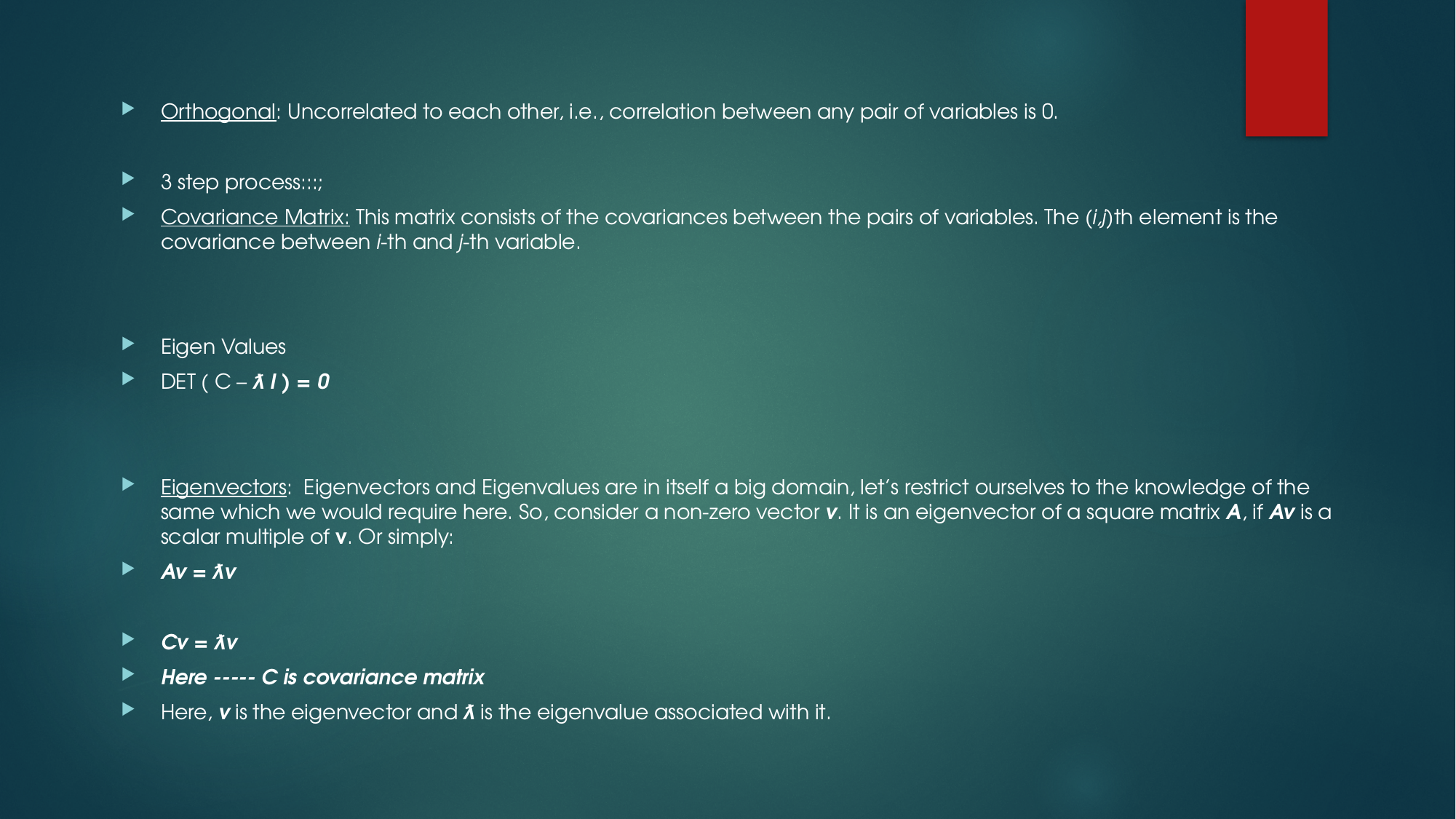

Orthogonal: Uncorrelated to each other, i.e., correlation between any pair of variables is 0.

3 step process:::;
Covariance Matrix: This matrix consists of the covariances between the pairs of variables. The (i,j)th element is the covariance between i-th and j-th variable.

Eigen Values
DET ( C – ƛ I ) = 0

Eigenvectors:  Eigenvectors and Eigenvalues are in itself a big domain, let’s restrict ourselves to the knowledge of the same which we would require here. So, consider a non-zero vector v. It is an eigenvector of a square matrix A, if Av is a scalar multiple of v. Or simply:
Av = ƛv

Cv = ƛv
Here ----- C is covariance matrix
Here, v is the eigenvector and ƛ is the eigenvalue associated with it.